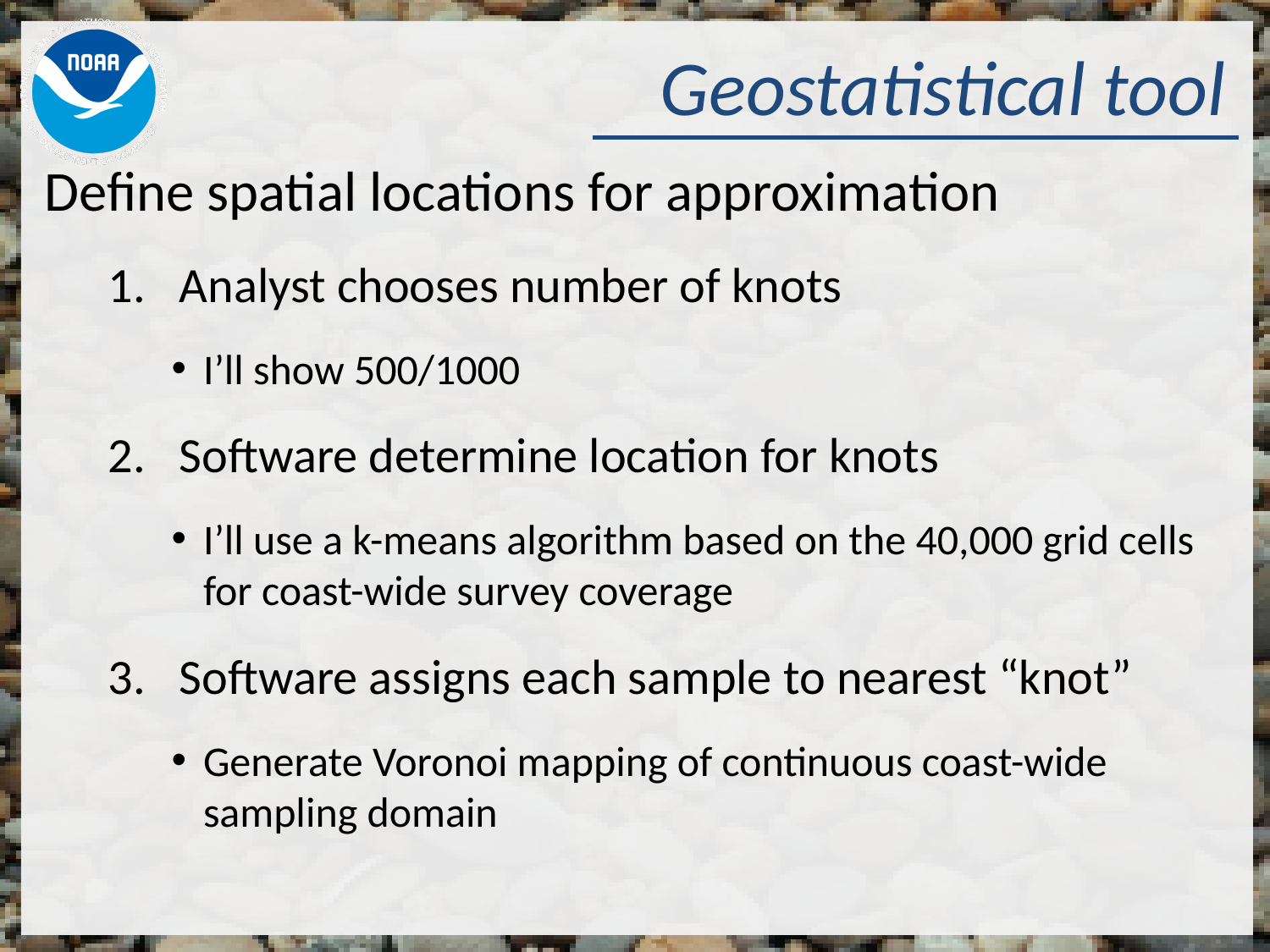

# Geostatistical tool
Define spatial locations for approximation
Analyst chooses number of knots
I’ll show 500/1000
Software determine location for knots
I’ll use a k-means algorithm based on the 40,000 grid cells for coast-wide survey coverage
Software assigns each sample to nearest “knot”
Generate Voronoi mapping of continuous coast-wide sampling domain